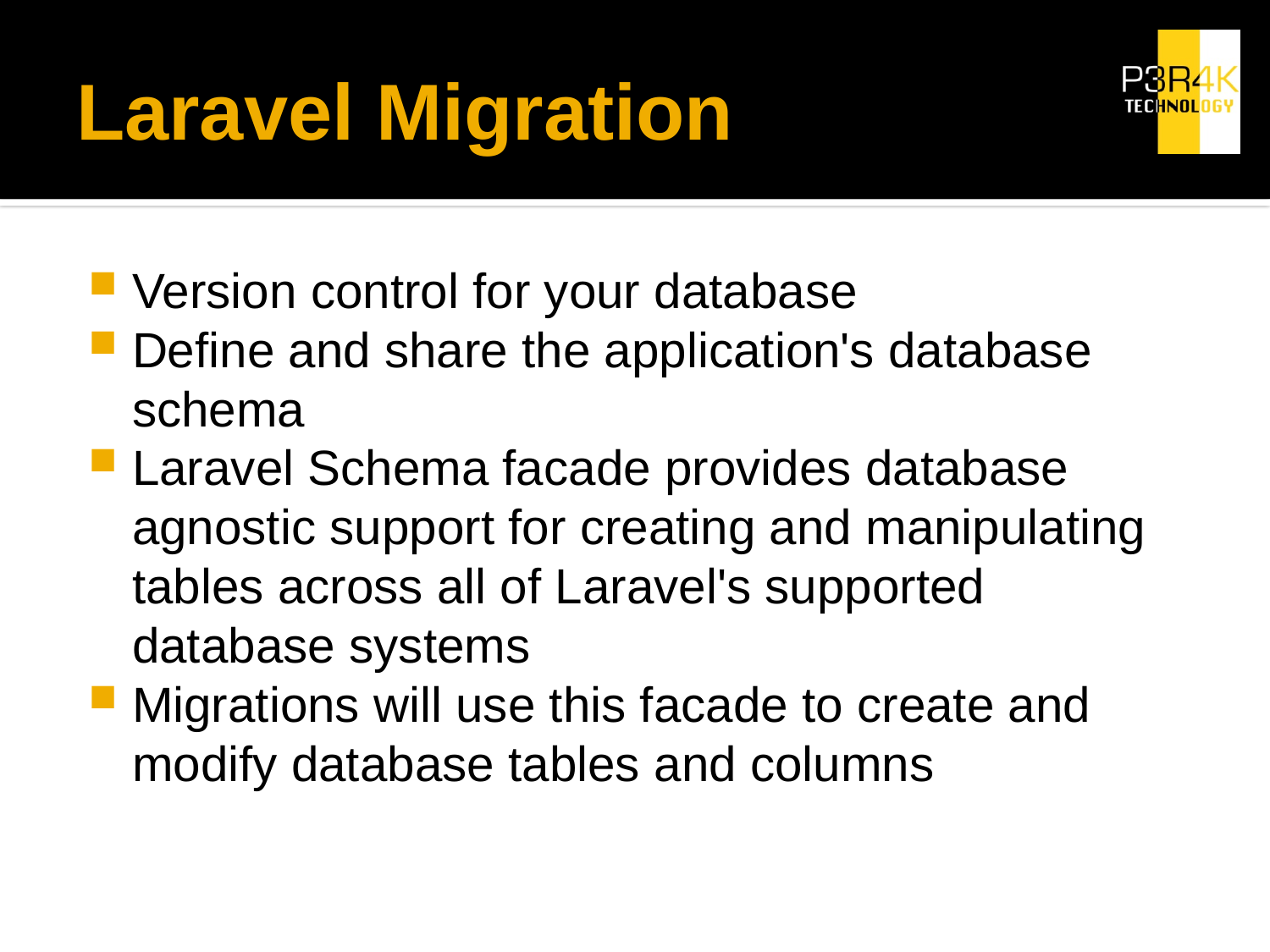

# Laravel Migration
Version control for your database
Define and share the application's database schema
Laravel Schema facade provides database agnostic support for creating and manipulating tables across all of Laravel's supported database systems
Migrations will use this facade to create and modify database tables and columns